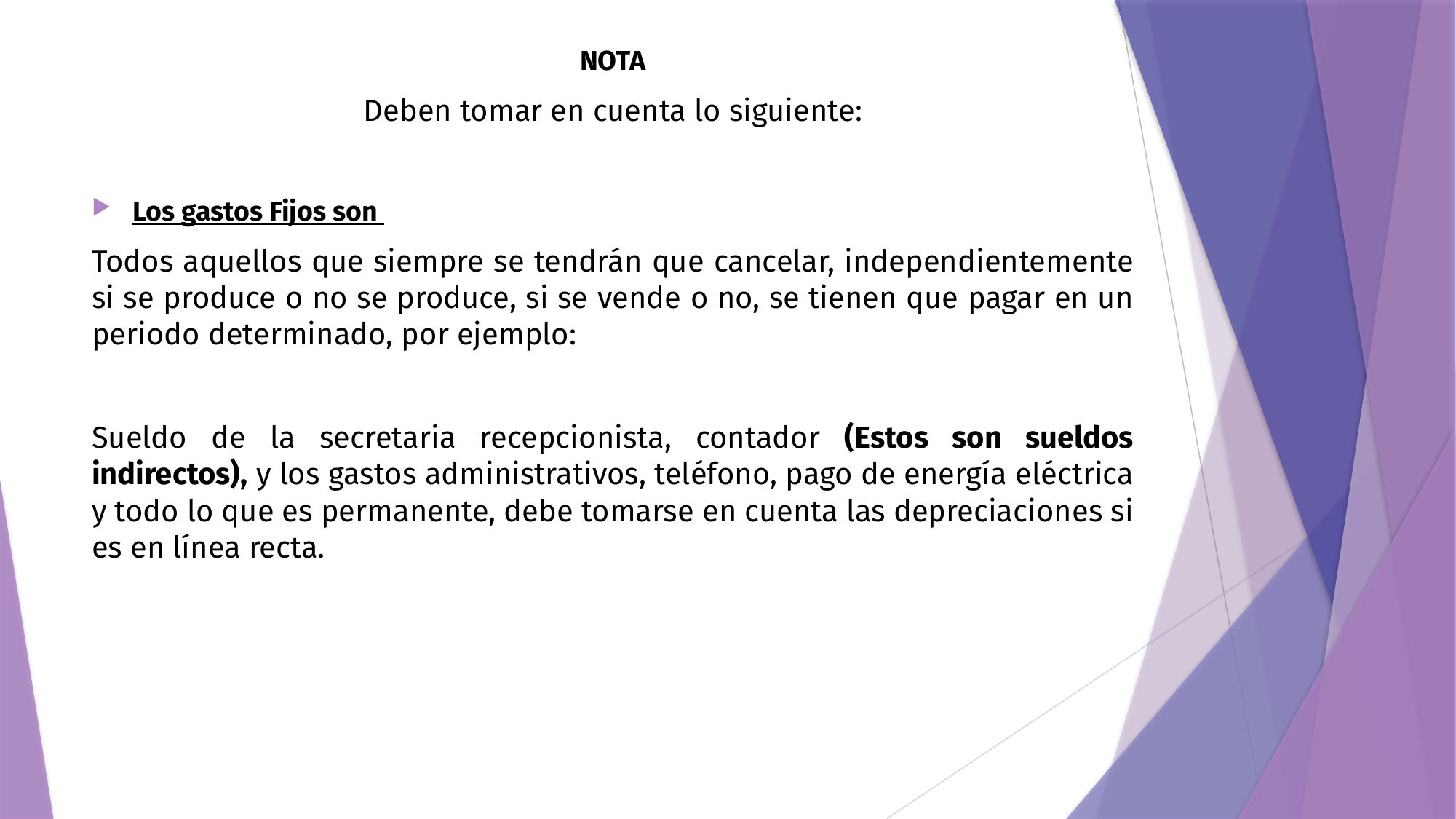

NOTA
Deben tomar en cuenta lo siguiente:

Los gastos Fijos son
Todos aquellos que siempre se tendrán que cancelar, independientemente si se produce o no se produce, si se vende o no, se tienen que pagar en un periodo determinado, por ejemplo:

Sueldo de la secretaria recepcionista, contador (Estos son sueldos indirectos), y los gastos administrativos, teléfono, pago de energía eléctrica y todo lo que es permanente, debe tomarse en cuenta las depreciaciones si es en línea recta.